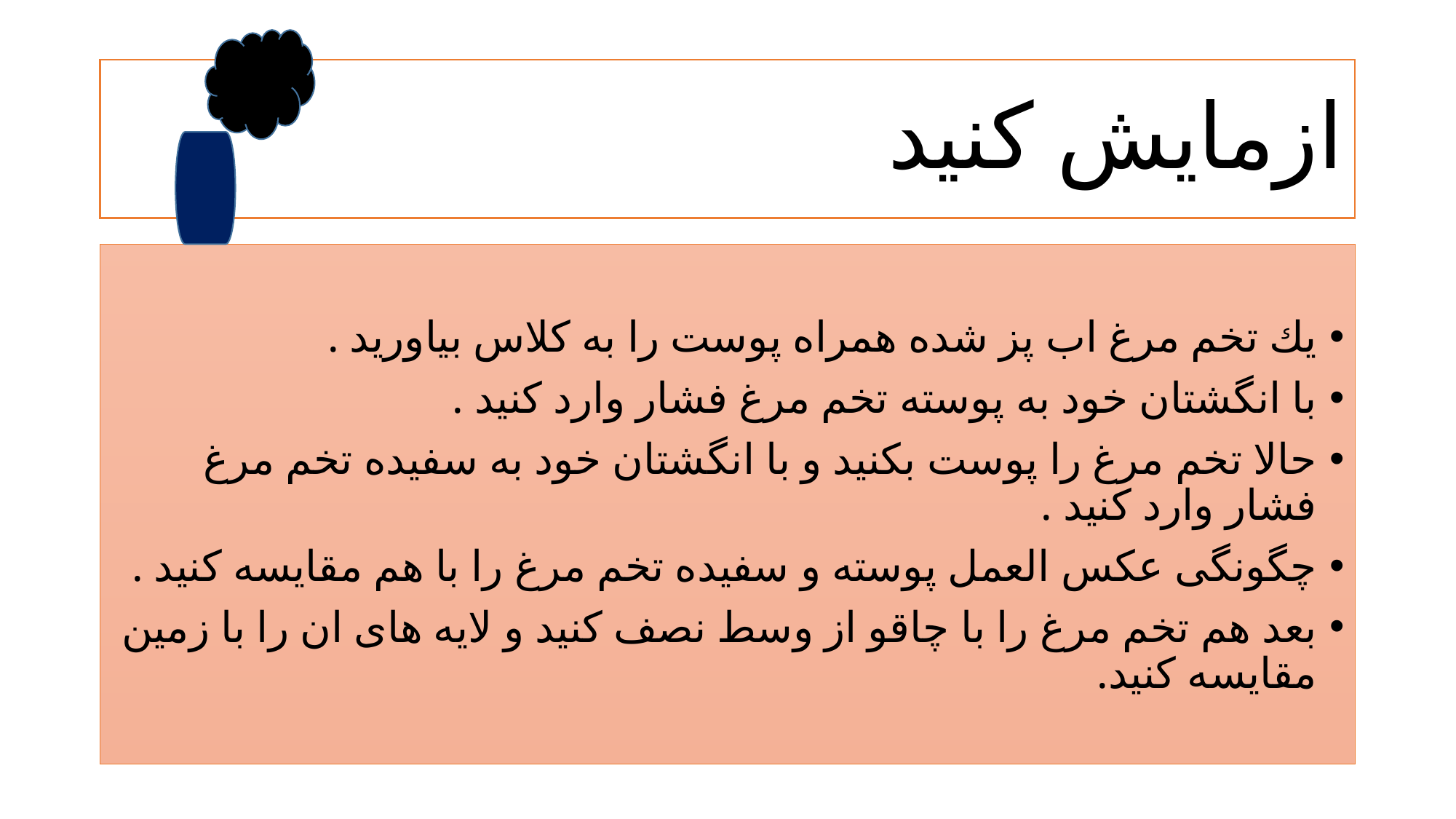

# ازمايش كنيد

يك تخم مرغ اب پز شده همراه پوست را به كلاس بياوريد .
با انگشتان خود به پوسته تخم مرغ فشار وارد كنيد .
حالا تخم مرغ را پوست بكنيد و با انگشتان خود به سفيده تخم مرغ فشار وارد كنيد .
چگونگی عكس العمل پوسته و سفيده تخم مرغ را با هم مقايسه كنيد .
بعد هم تخم مرغ را با چاقو از وسط نصف كنيد و لايه های ان را با زمين مقايسه كنيد.